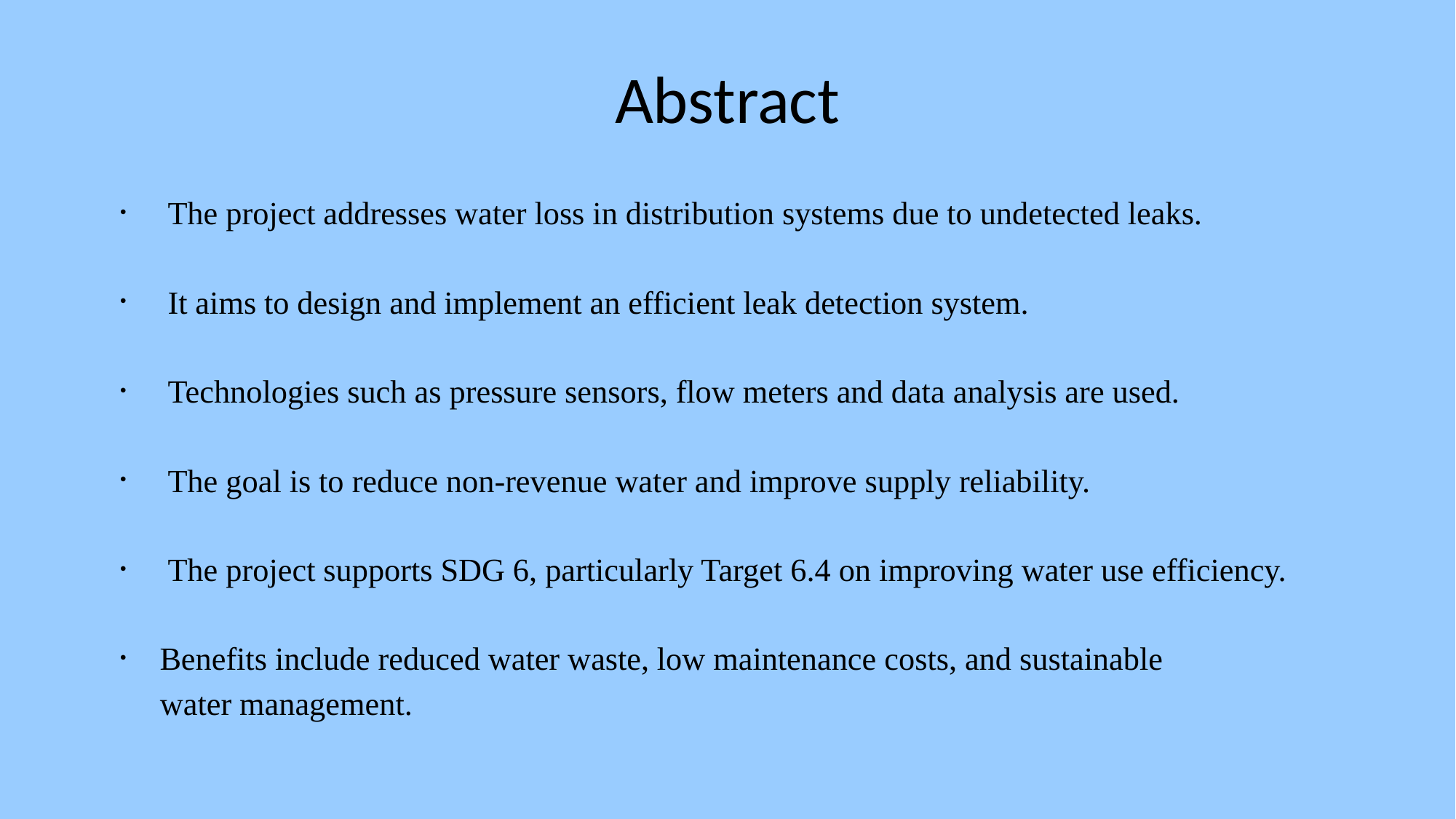

# Abstract
 The project addresses water loss in distribution systems due to undetected leaks.

 It aims to design and implement an efficient leak detection system.

 Technologies such as pressure sensors, flow meters and data analysis are used.

 The goal is to reduce non-revenue water and improve supply reliability.

 The project supports SDG 6, particularly Target 6.4 on improving water use efficiency.

Benefits include reduced water waste, low maintenance costs, and sustainable
     water management.